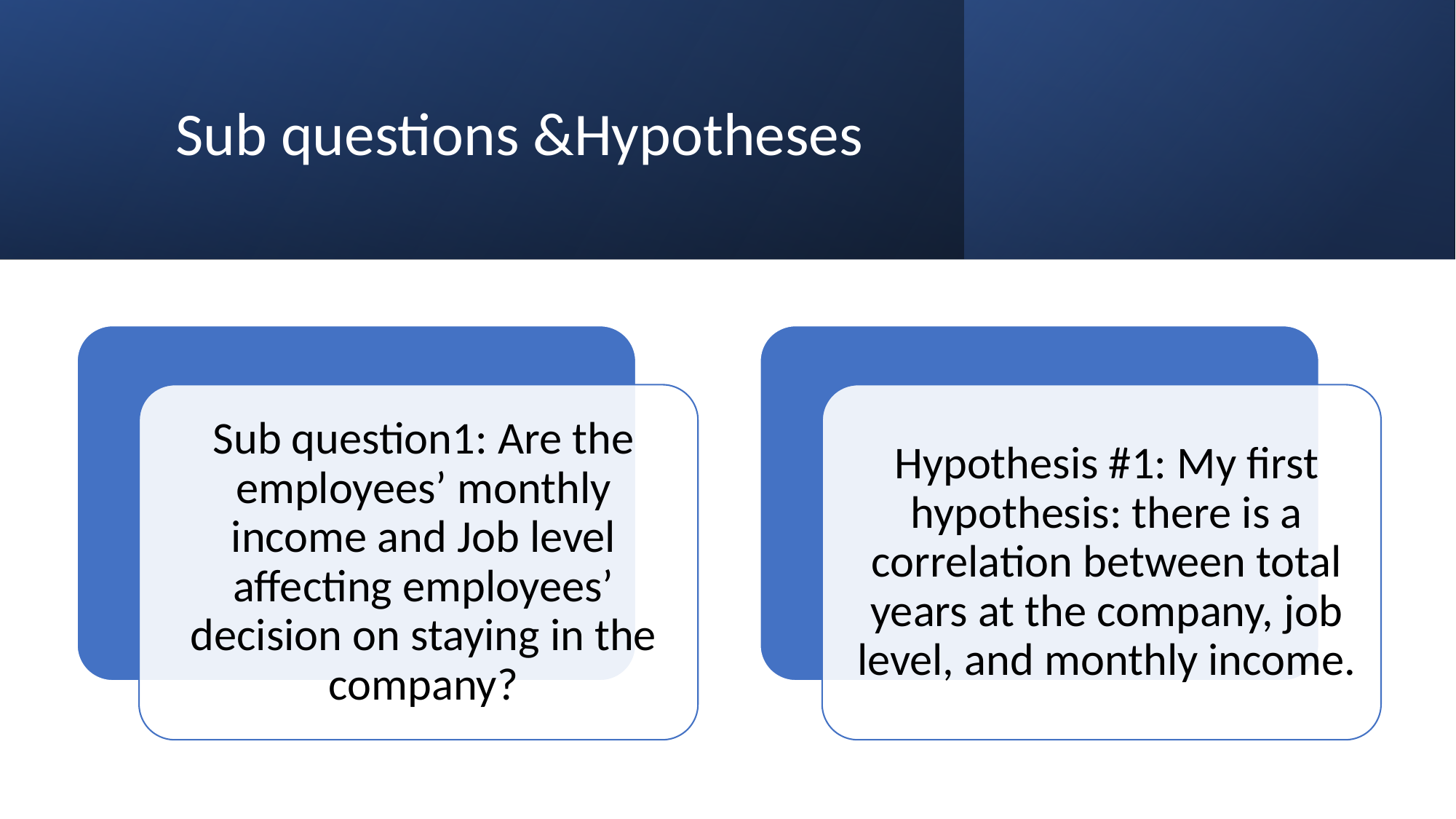

# Sub questions &Hypotheses
Sub question1: Are the employees’ monthly income and Job level affecting employees’ decision on staying in the company?
Hypothesis #1: My first hypothesis: there is a correlation between total years at the company, job level, and monthly income.